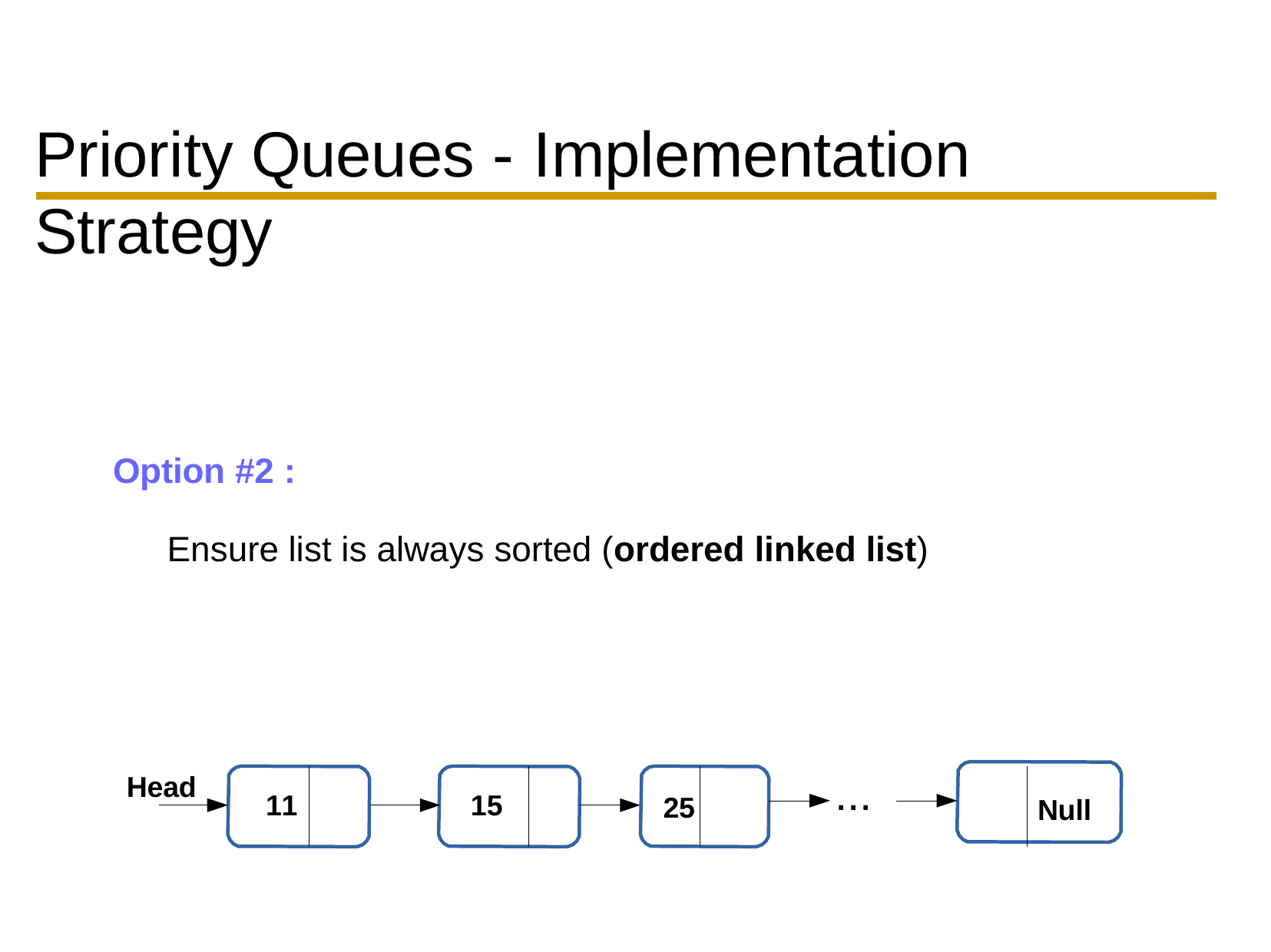

Priority Queues -	Implementation Strategy

Option #2 :
Ensure list is always sorted (ordered linked list)

...

Head
11	15
25
Null